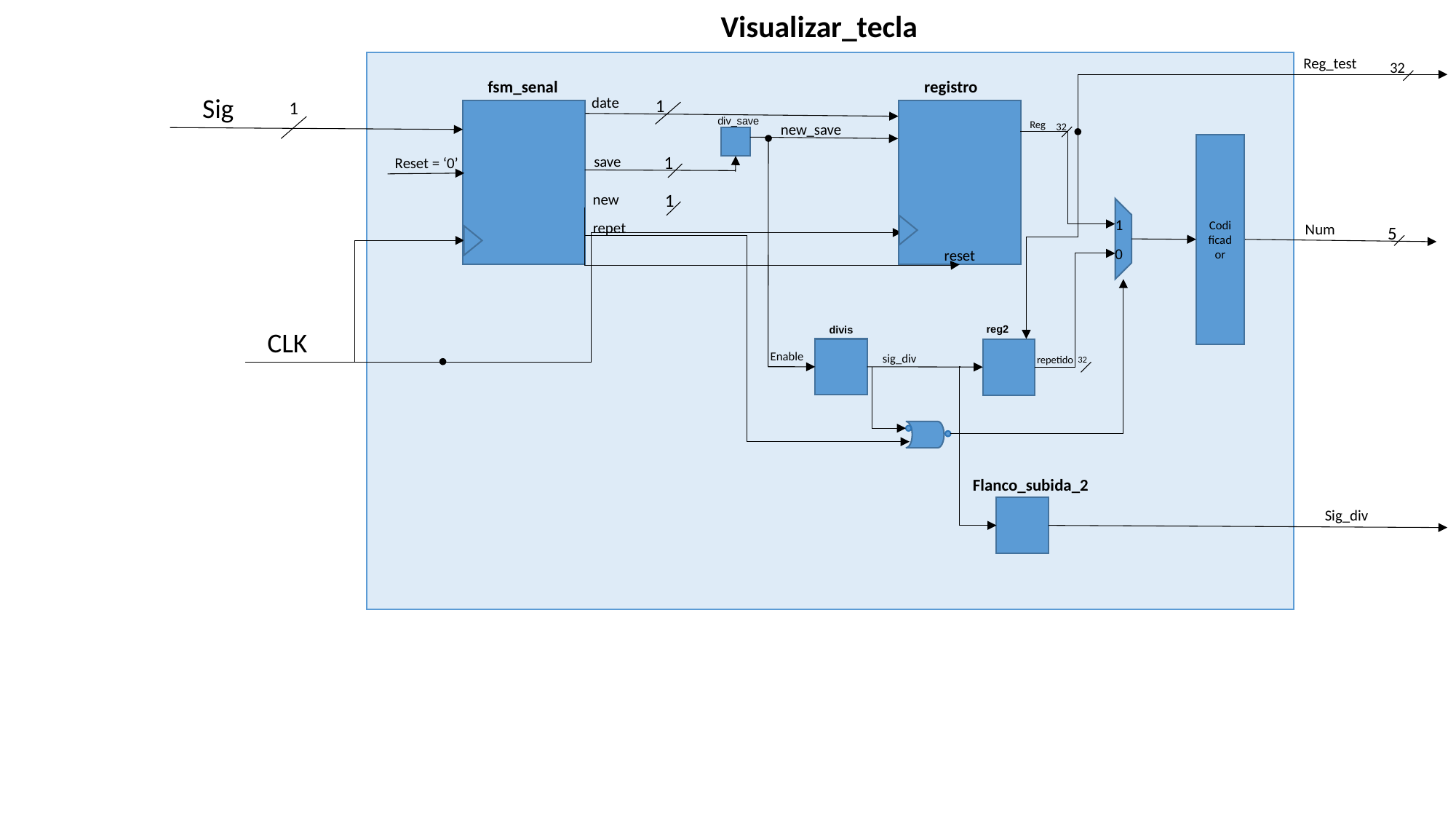

Visualizar_tecla
Reg_test

32
fsm_senal
registro
Sig
date
1
1

div_save
Reg
new_save
32

Codificador

1
save
Reset = ‘0’
1
new
1
repet
Num
5

0
reset
reg2
divis
CLK

Enable
sig_div
repetido
32

Flanco_subida_2

Sig_div